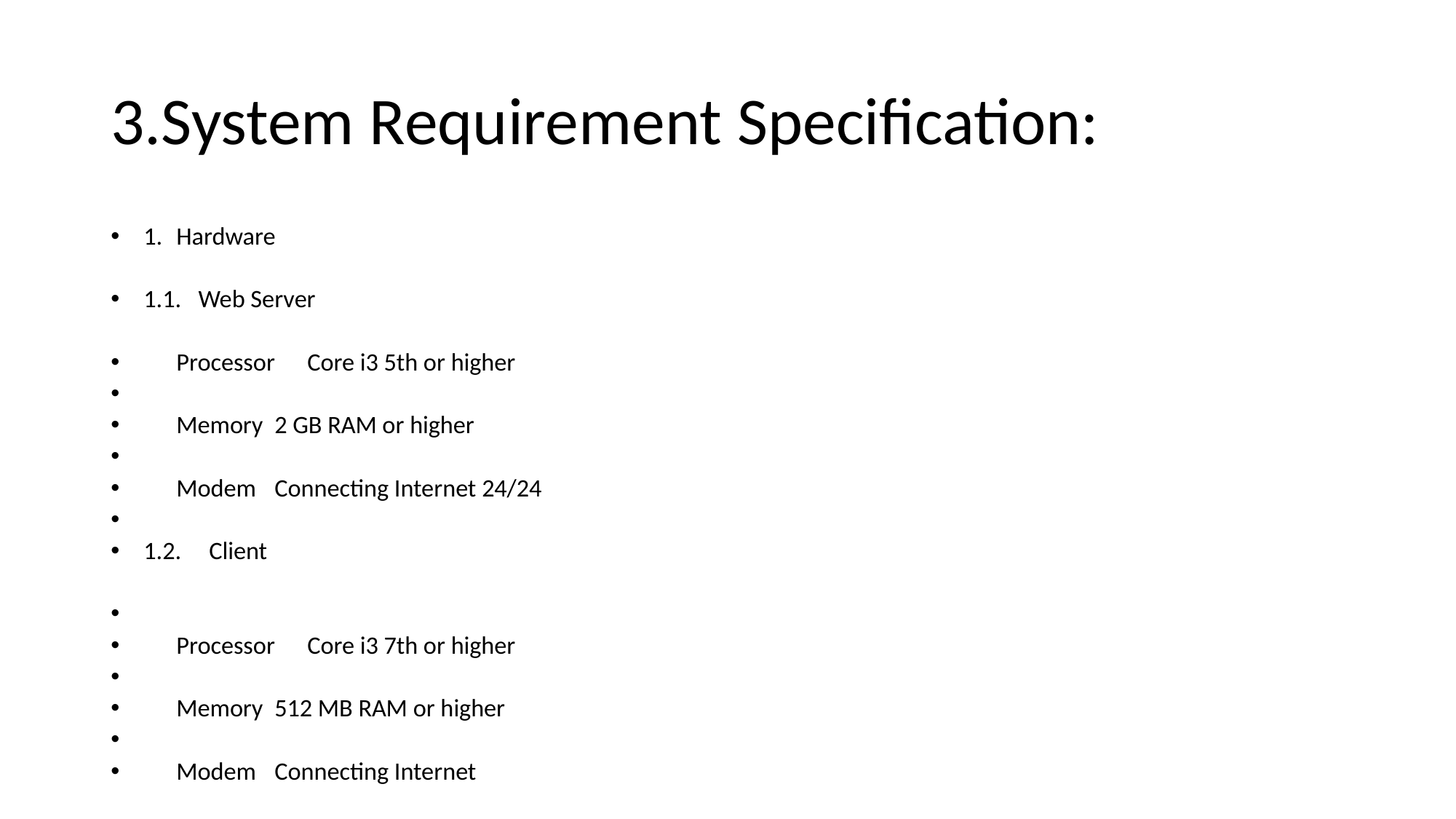

# 3.System Requirement Specification:
1.	Hardware

1.1.   Web Server

	Processor	Core i3 5th or higher

	Memory	2 GB RAM or higher

	Modem	Connecting Internet 24/24

1.2.	Client

	Processor	Core i3 7th or higher

	Memory	512 MB RAM or higher

	Modem	Connecting Internet